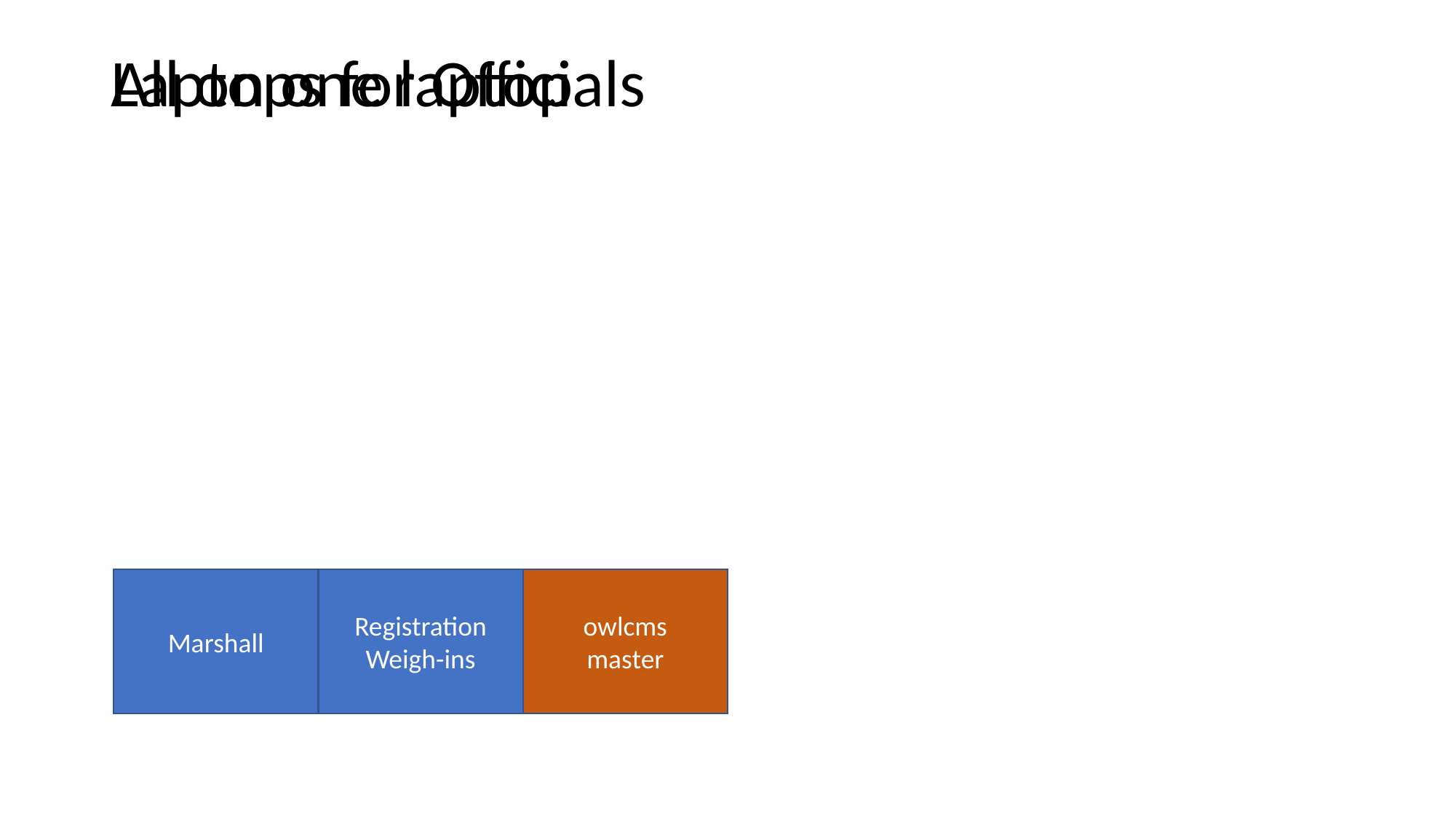

Laptops for Officials
# All on one laptop
Announcer
Marshall
Timekeeper
Marshall
Announcer
Timekeeper
Registration
Weigh-ins
owlcms
master